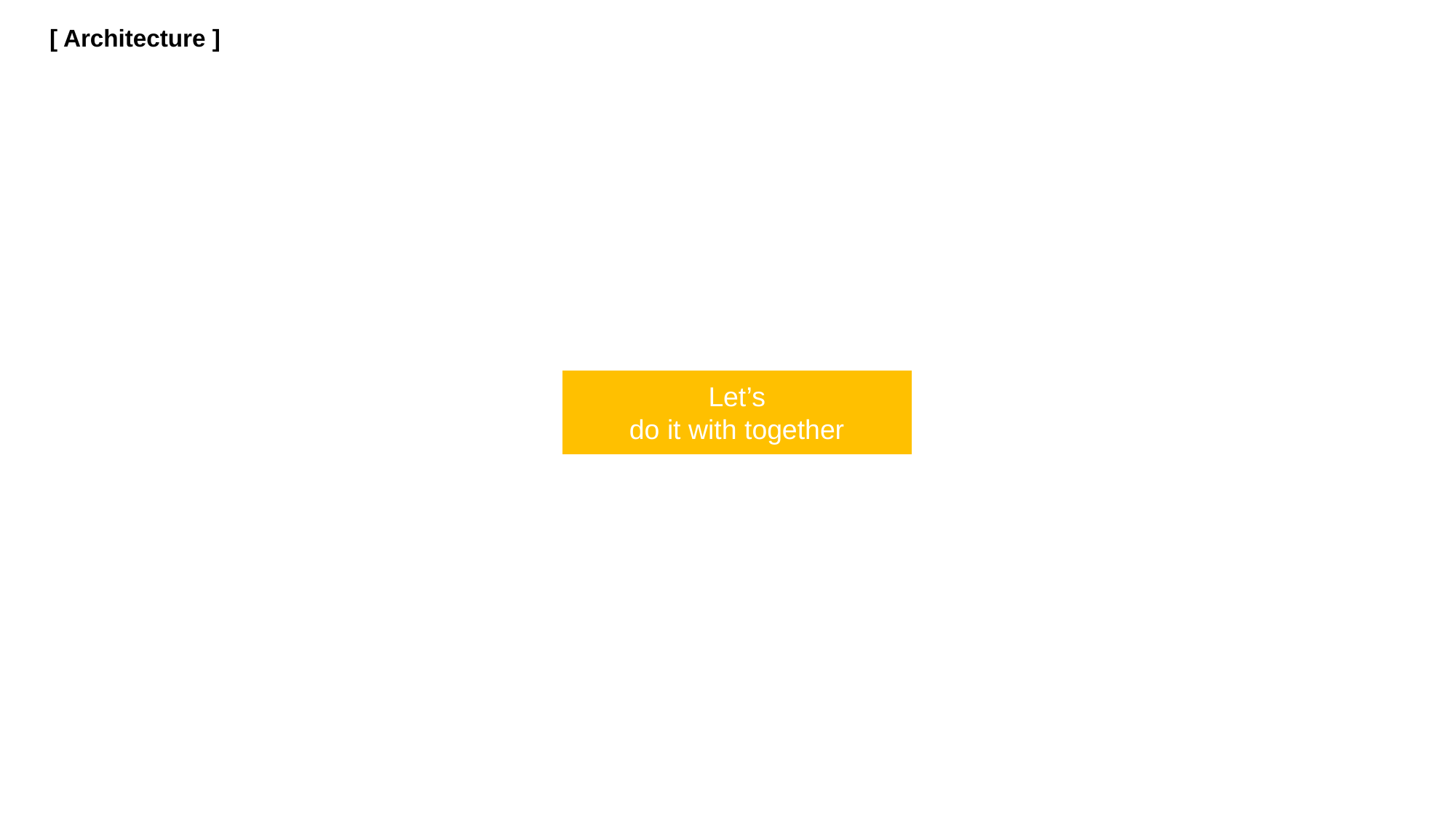

[ Architecture ]
Let’s
do it with together